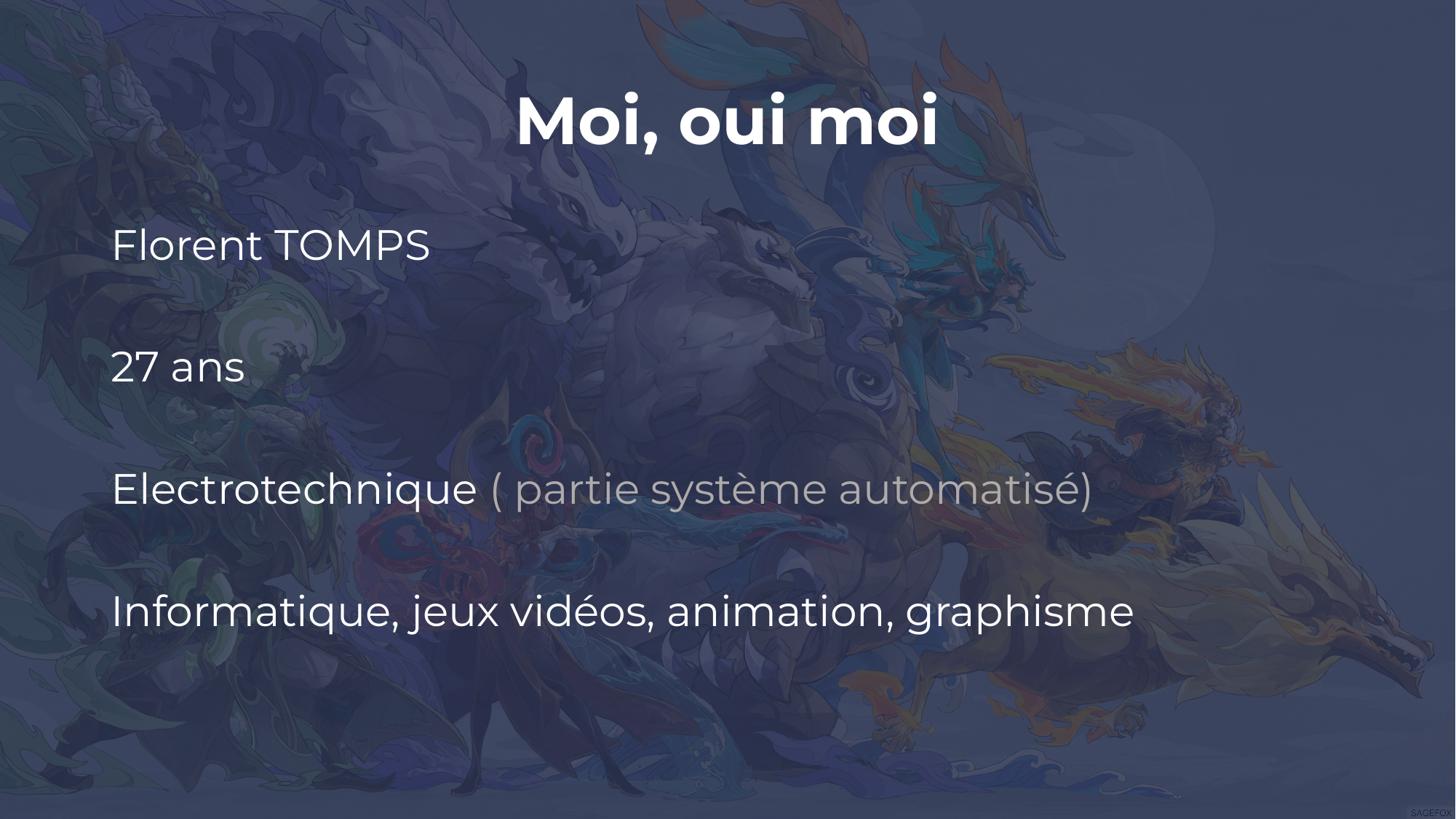

# Moi, oui moi
Florent TOMPS

27 ans

Electrotechnique ( partie système automatisé)

Informatique, jeux vidéos, animation, graphisme